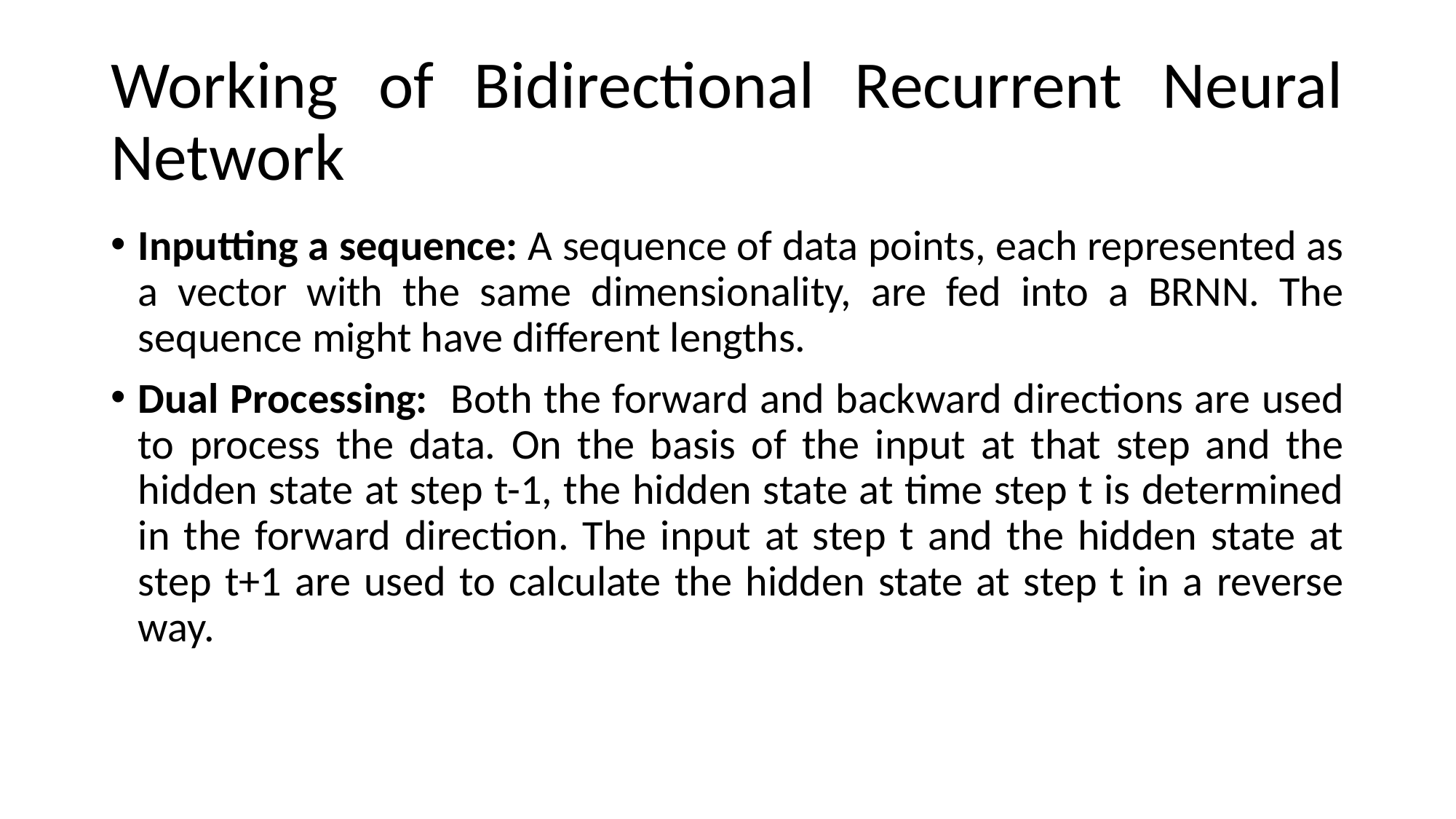

# Working of Bidirectional Recurrent Neural Network
Inputting a sequence: A sequence of data points, each represented as a vector with the same dimensionality, are fed into a BRNN. The sequence might have different lengths.
Dual Processing:  Both the forward and backward directions are used to process the data. On the basis of the input at that step and the hidden state at step t-1, the hidden state at time step t is determined in the forward direction. The input at step t and the hidden state at step t+1 are used to calculate the hidden state at step t in a reverse way.